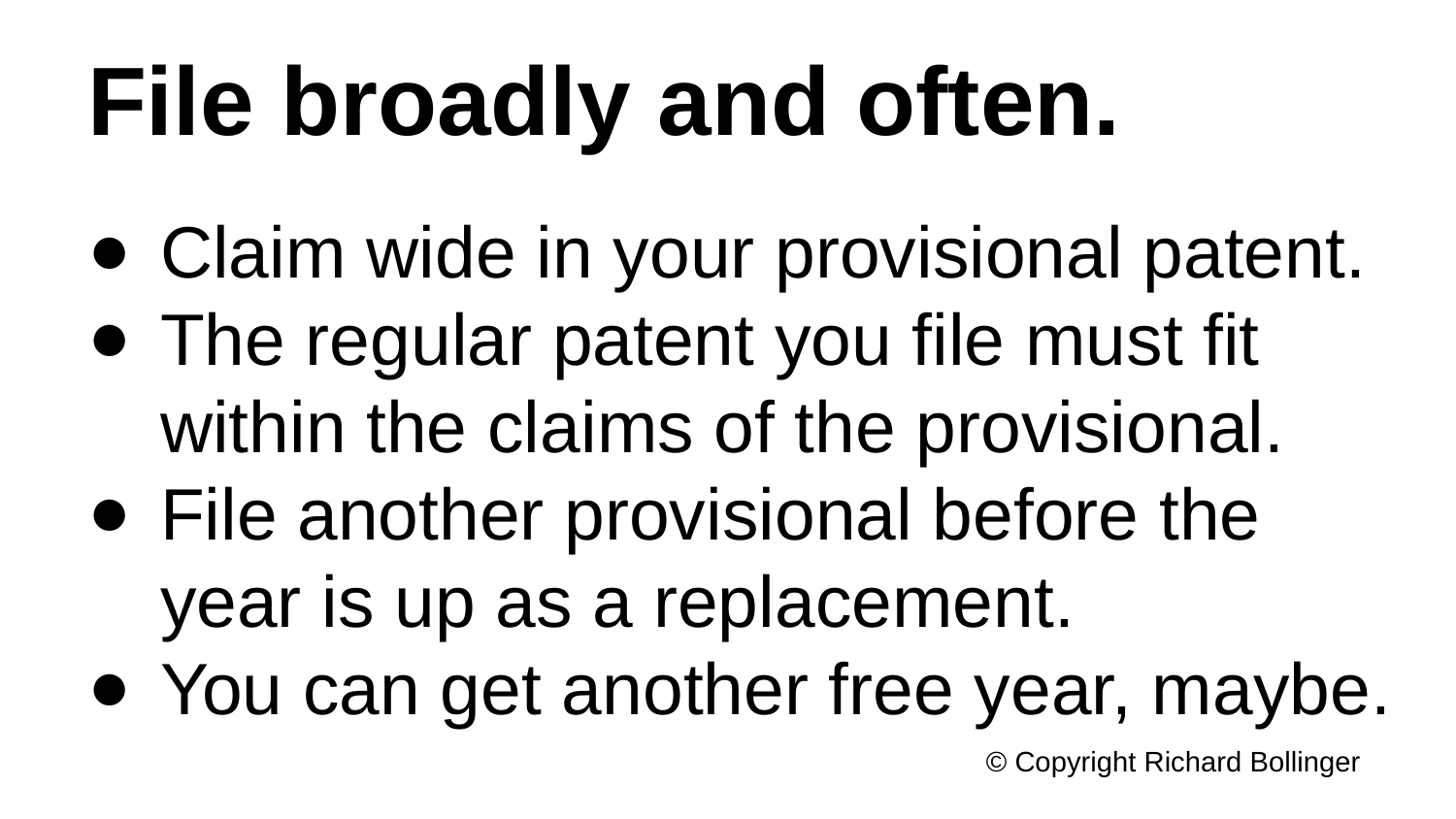

# File broadly and often.
Claim wide in your provisional patent.
The regular patent you file must fit within the claims of the provisional.
File another provisional before the year is up as a replacement.
You can get another free year, maybe.